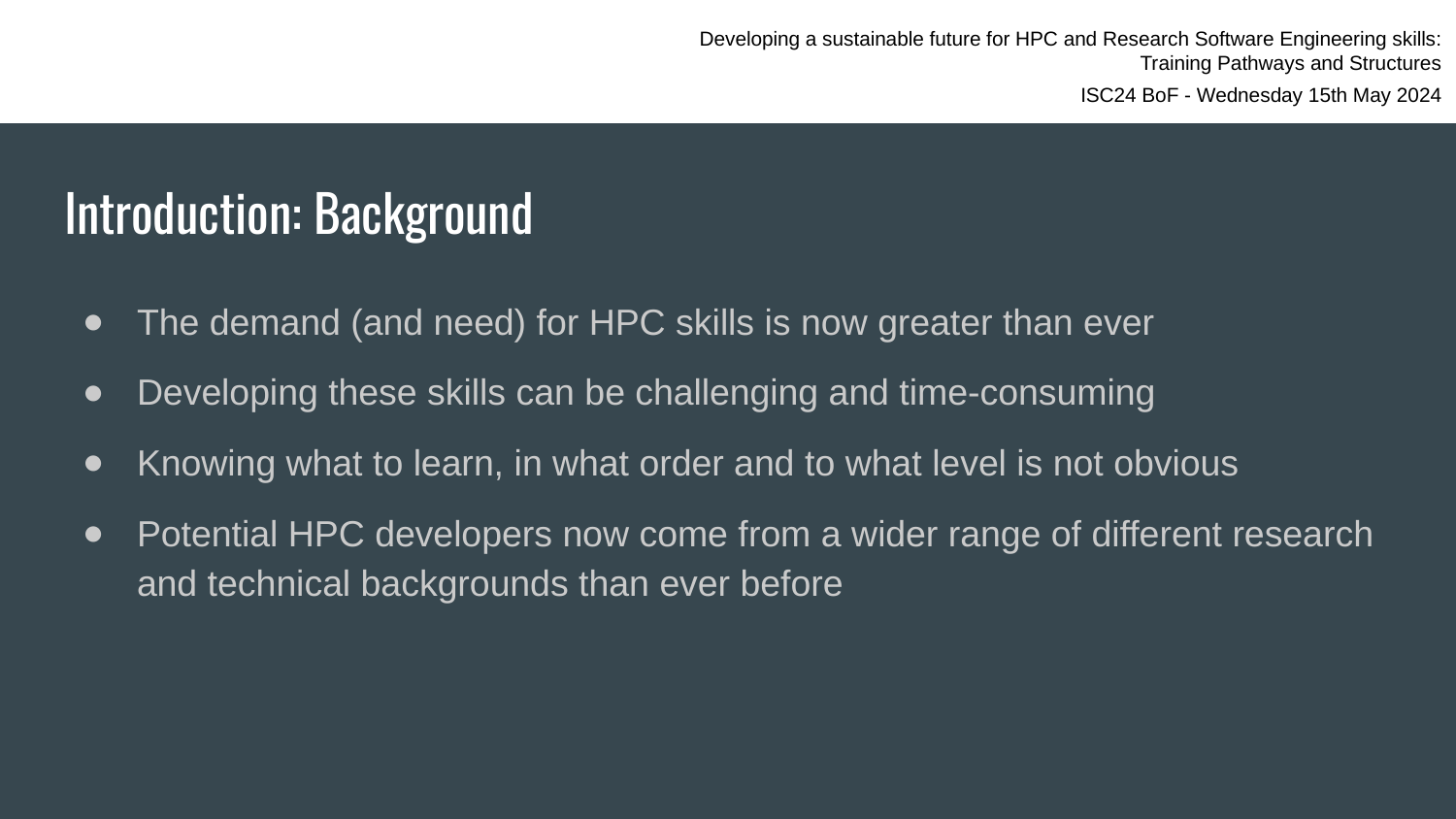

Developing a sustainable future for HPC and Research Software Engineering skills:
Training Pathways and Structures

ISC24 BoF - Wednesday 15th May 2024
# Introduction: Background
The demand (and need) for HPC skills is now greater than ever
Developing these skills can be challenging and time-consuming
Knowing what to learn, in what order and to what level is not obvious
Potential HPC developers now come from a wider range of different research and technical backgrounds than ever before